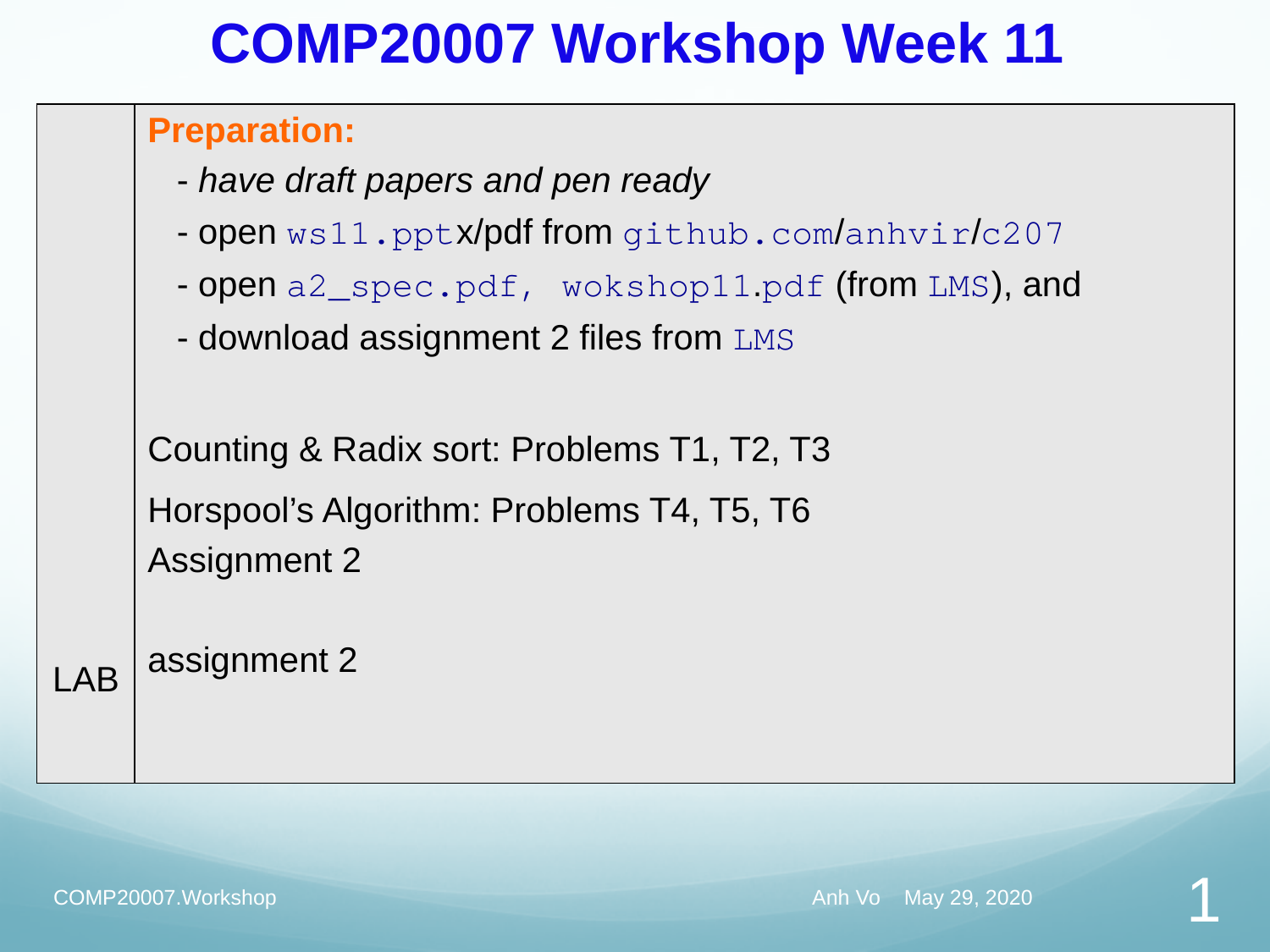

# COMP20007 Workshop Week 11
| LAB | Preparation: - have draft papers and pen ready - open ws11.pptx/pdf from github.com/anhvir/c207 - open a2\_spec.pdf, wokshop11.pdf (from LMS), and - download assignment 2 files from LMS Counting & Radix sort: Problems T1, T2, T3 Horspool’s Algorithm: Problems T4, T5, T6 Assignment 2 assignment 2 |
| --- | --- |
COMP20007.Workshop
Anh Vo    May 29, 2020
1